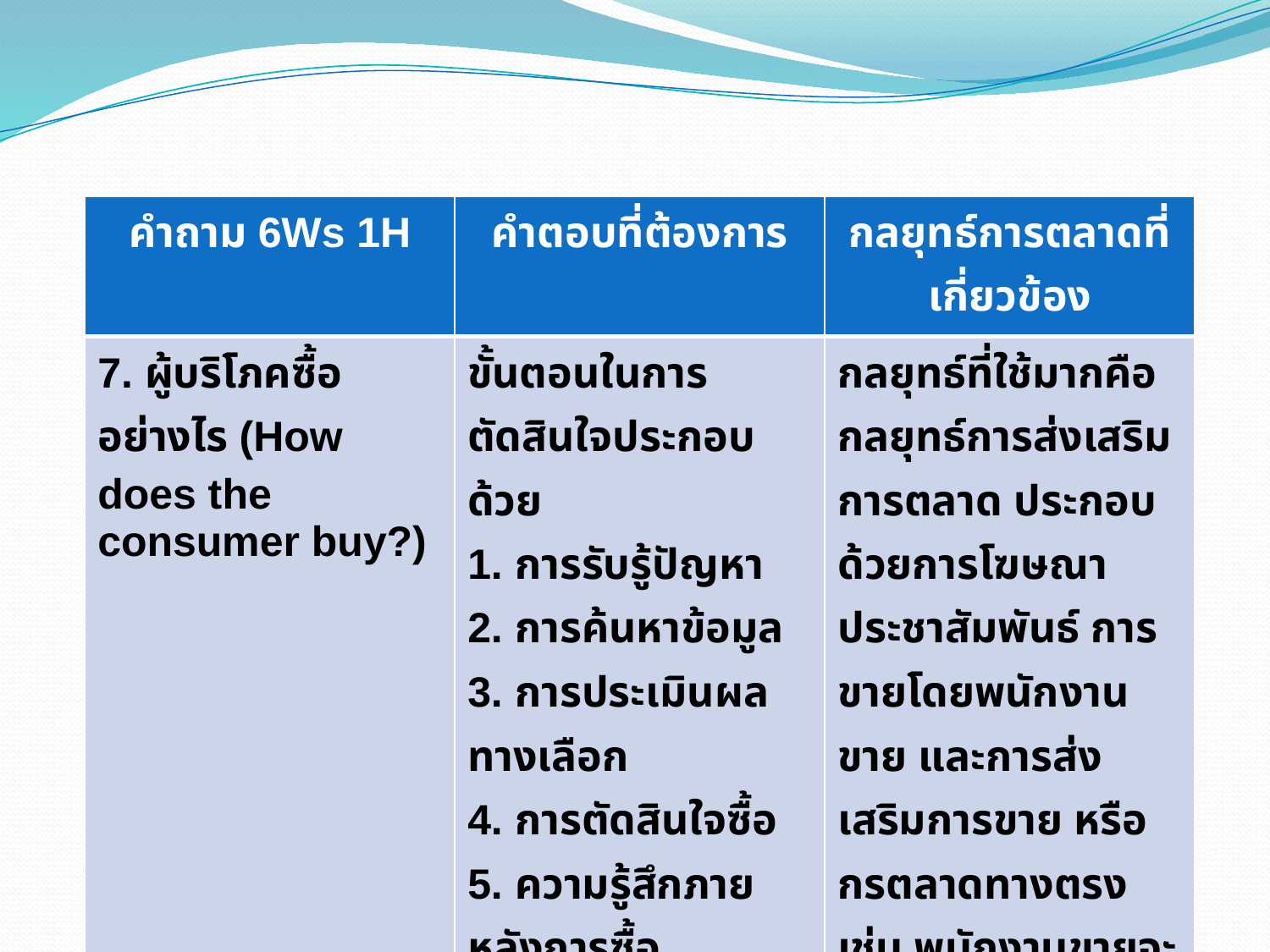

| คำถาม 6Ws 1H | คำตอบที่ต้องการ | กลยุทธ์การตลาดที่เกี่ยวข้อง |
| --- | --- | --- |
| 7. ผู้บริโภคซื้ออย่างไร (How does the consumer buy?) | ขั้นตอนในการตัดสินใจประกอบด้วย 1. การรับรู้ปัญหา 2. การค้นหาข้อมูล 3. การประเมินผลทางเลือก 4. การตัดสินใจซื้อ 5. ความรู้สึกภายหลังการซื้อ | กลยุทธ์ที่ใช้มากคือ กลยุทธ์การส่งเสริมการตลาด ประกอบด้วยการโฆษณา ประชาสัมพันธ์ การขายโดยพนักงานขาย และการส่งเสริมการขาย หรือกรตลาดทางตรง เช่น พนักงานขายจะกำหนดวัตถุประสงค์ในการขายให้สอดคล้องกับการตัดสินใจซื้อ |